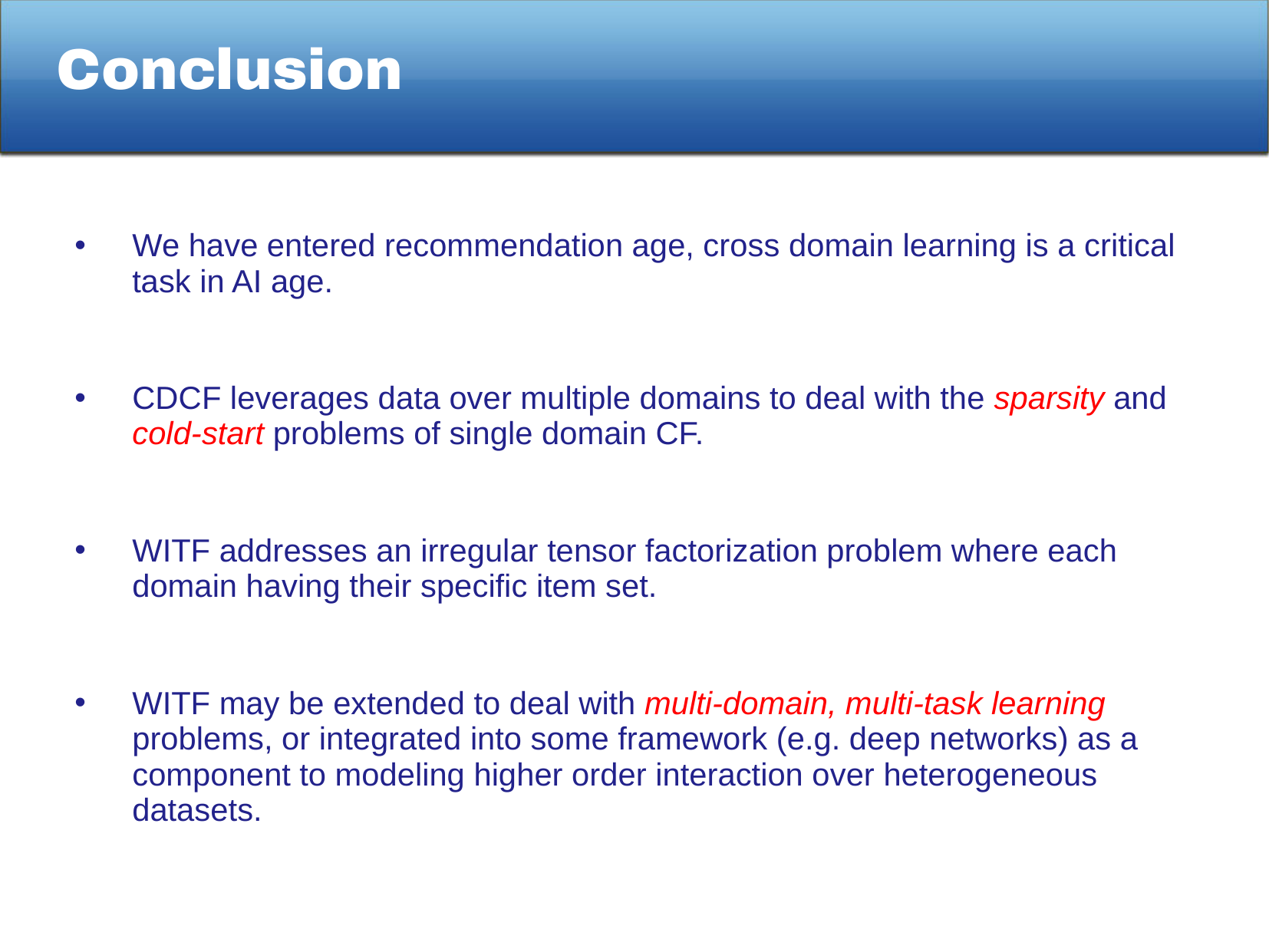

Conclusion

We have entered recommendation age, cross domain learning is a critical task in AI age.

CDCF leverages data over multiple domains to deal with the sparsity and cold-start problems of single domain CF.

WITF addresses an irregular tensor factorization problem where each domain having their specific item set.

WITF may be extended to deal with multi-domain, multi-task learning problems, or integrated into some framework (e.g. deep networks) as a component to modeling higher order interaction over heterogeneous datasets.